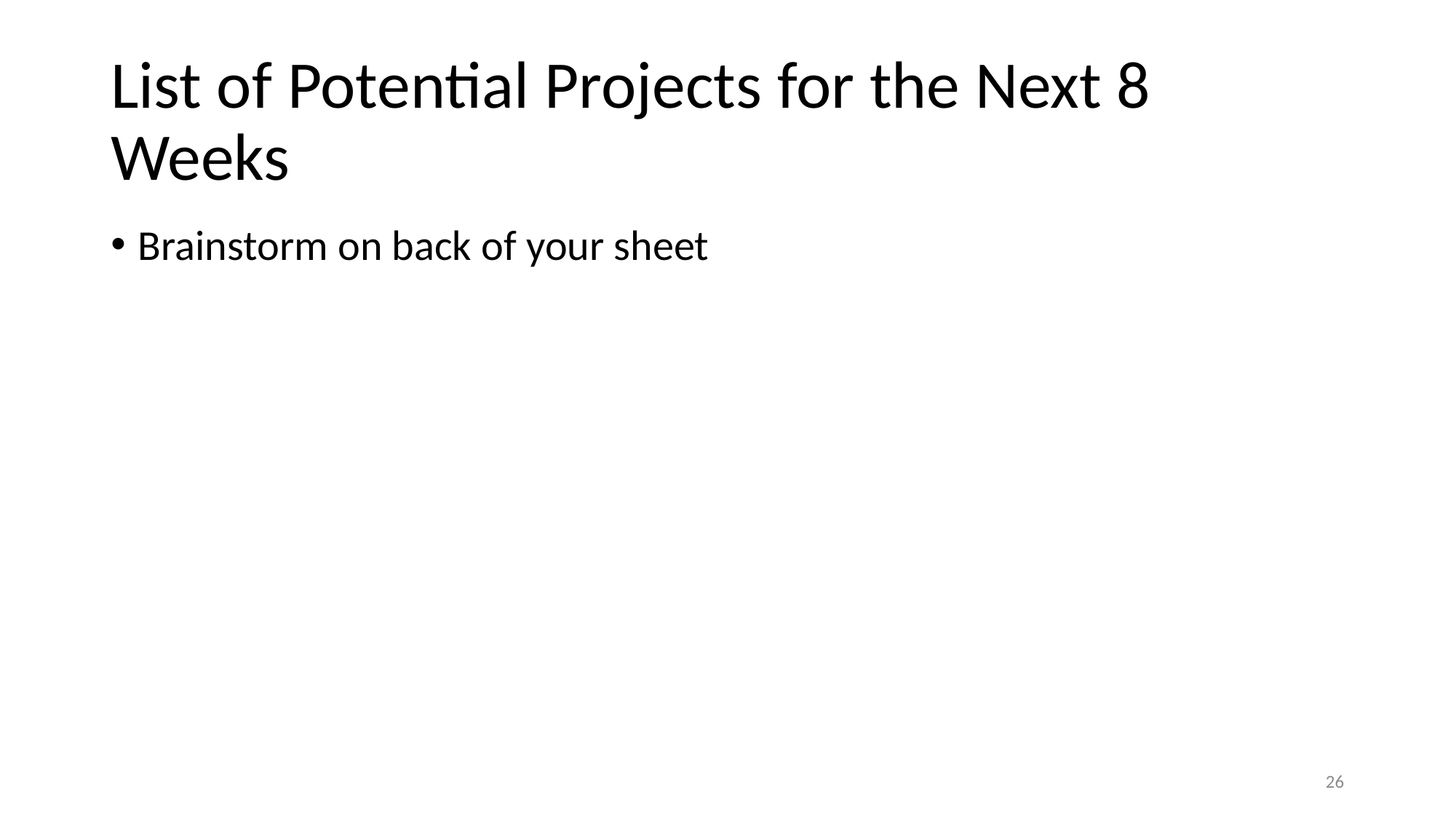

# List of Potential Projects for the Next 8 Weeks
Brainstorm on back of your sheet
26